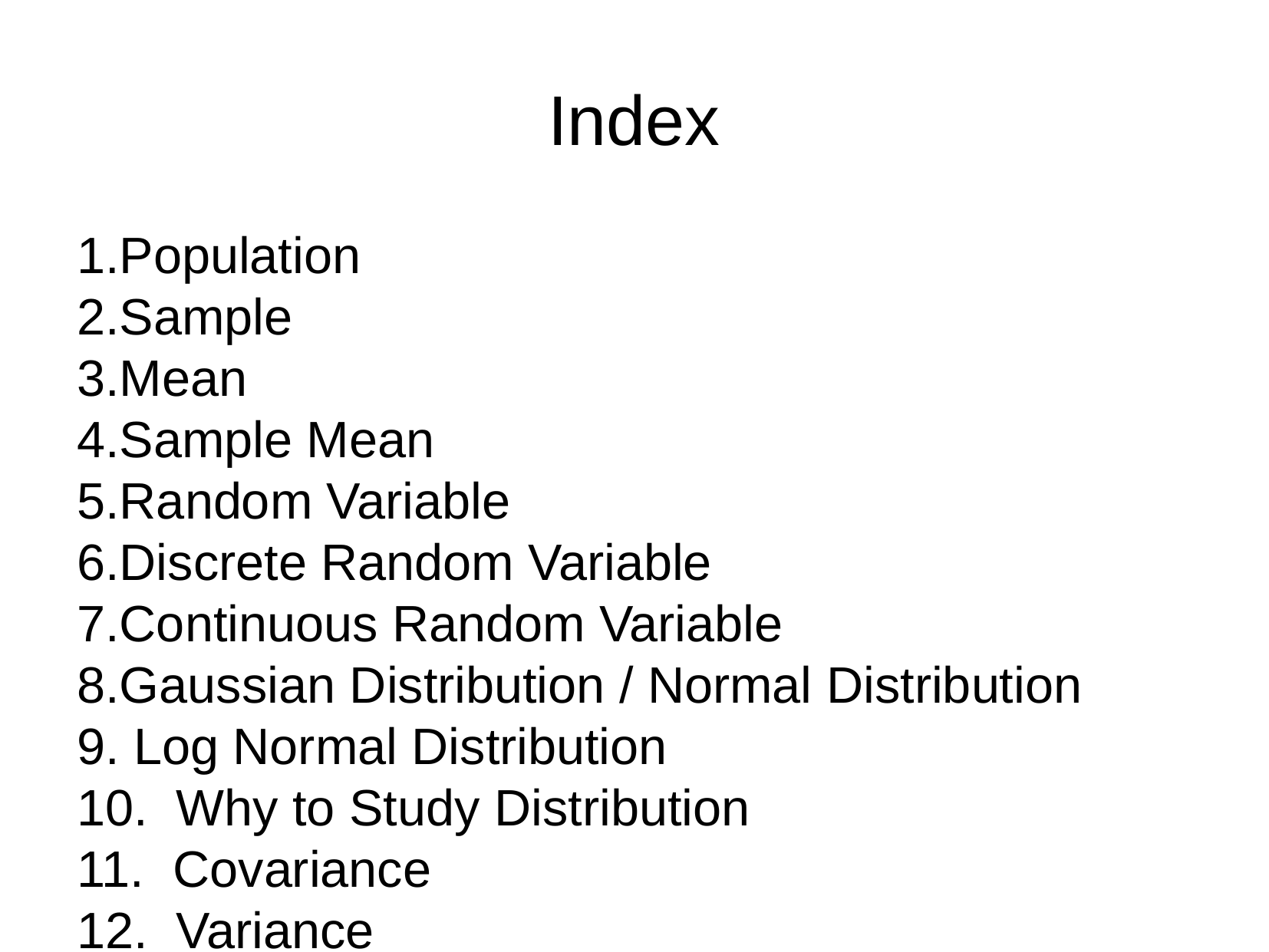

Index
Population
Sample
Mean
Sample Mean
Random Variable
Discrete Random Variable
Continuous Random Variable
Gaussian Distribution / Normal Distribution
 Log Normal Distribution
  Why to Study Distribution
  Covariance
  Variance
   Mean, Median and Mode
   Central Limit Theorum
   Pearson Correlation Coefficient